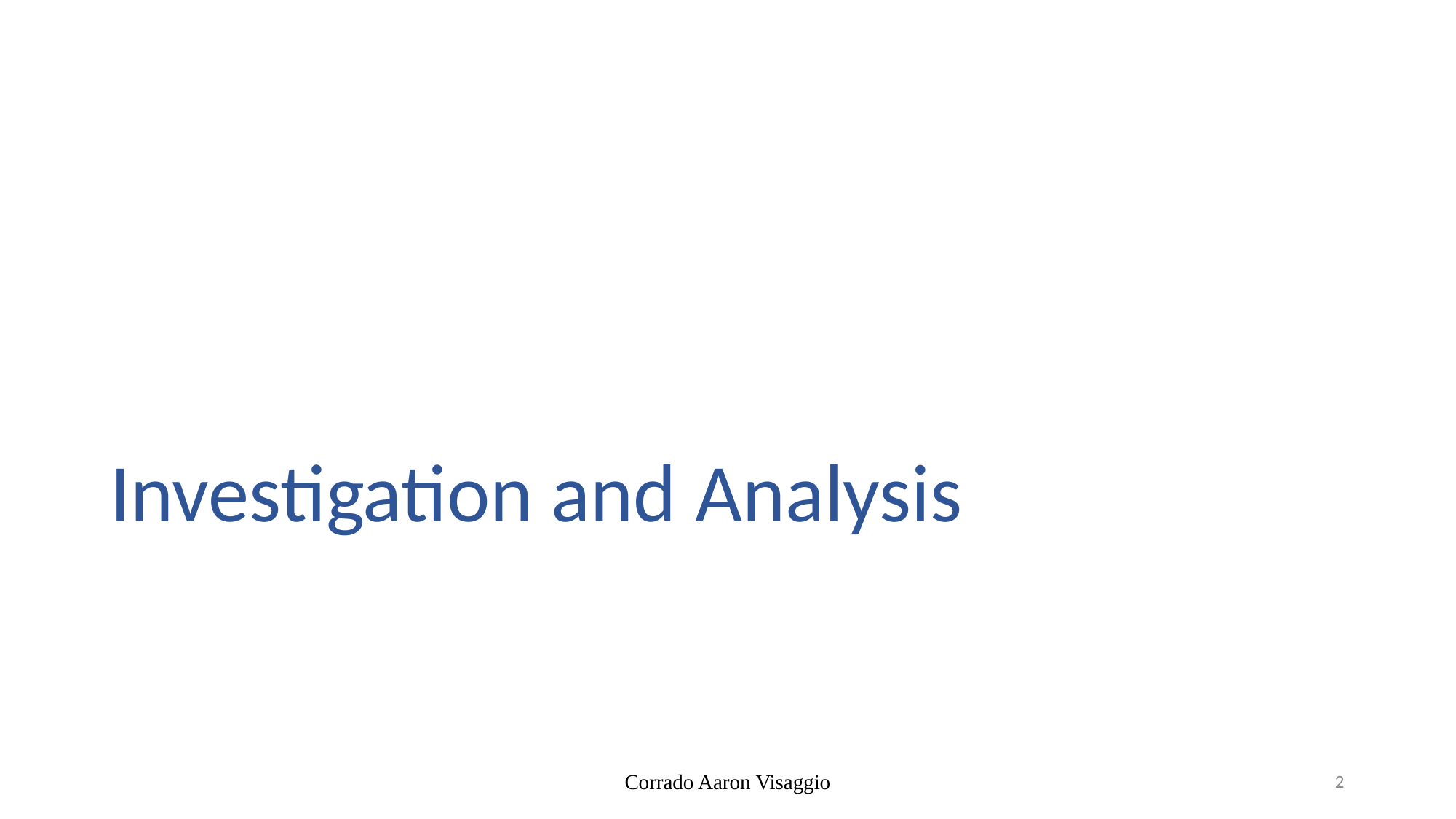

# Investigation and Analysis

Corrado Aaron Visaggio
2